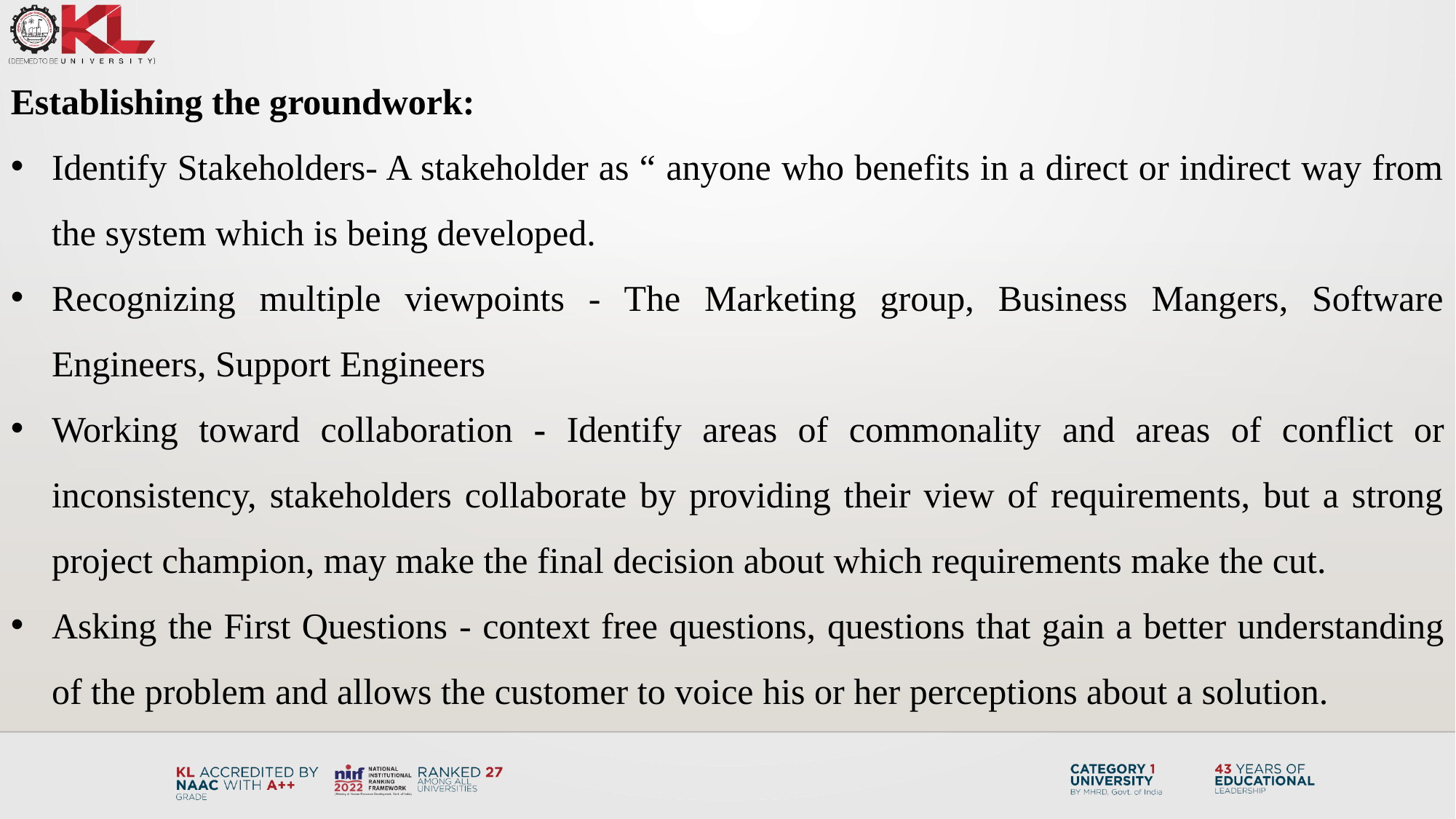

Establishing the groundwork:
Identify Stakeholders- A stakeholder as “ anyone who benefits in a direct or indirect way from the system which is being developed.
Recognizing multiple viewpoints - The Marketing group, Business Mangers, Software Engineers, Support Engineers
Working toward collaboration - Identify areas of commonality and areas of conflict or inconsistency, stakeholders collaborate by providing their view of requirements, but a strong project champion, may make the final decision about which requirements make the cut.
Asking the First Questions - context free questions, questions that gain a better understanding of the problem and allows the customer to voice his or her perceptions about a solution.